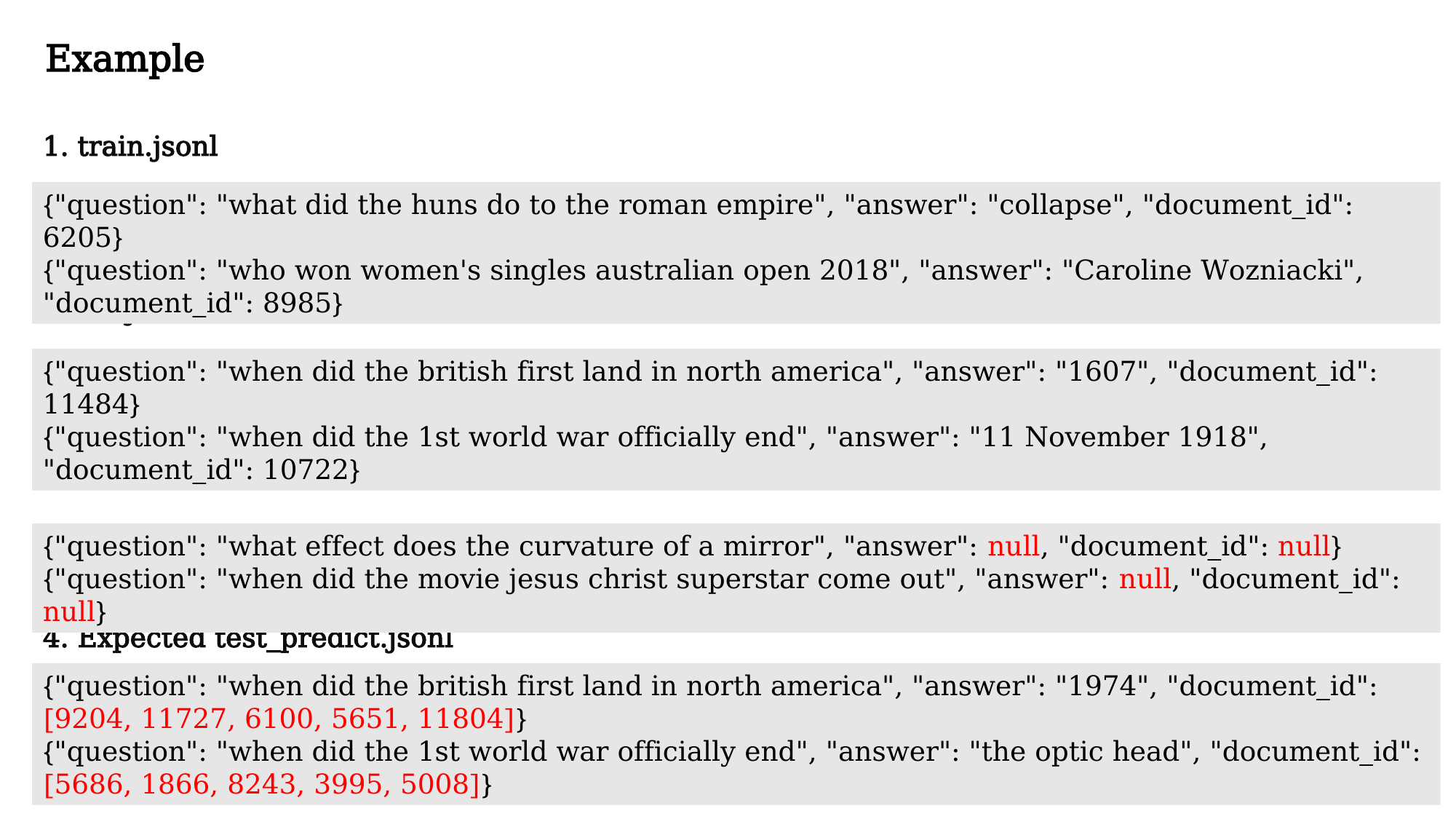

Example
 train.jsonl

 val.jsonl

 test.jsonl

 Expected test_predict.jsonl

{"question": "what did the huns do to the roman empire", "answer": "collapse", "document_id": 6205}
{"question": "who won women's singles australian open 2018", "answer": "Caroline Wozniacki", "document_id": 8985}
{"question": "when did the british first land in north america", "answer": "1607", "document_id": 11484}
{"question": "when did the 1st world war officially end", "answer": "11 November 1918", "document_id": 10722}
{"question": "what effect does the curvature of a mirror", "answer": null, "document_id": null}
{"question": "when did the movie jesus christ superstar come out", "answer": null, "document_id": null}
{"question": "when did the british first land in north america", "answer": "1974", "document_id": [9204, 11727, 6100, 5651, 11804]}
{"question": "when did the 1st world war officially end", "answer": "the optic head", "document_id": [5686, 1866, 8243, 3995, 5008]}